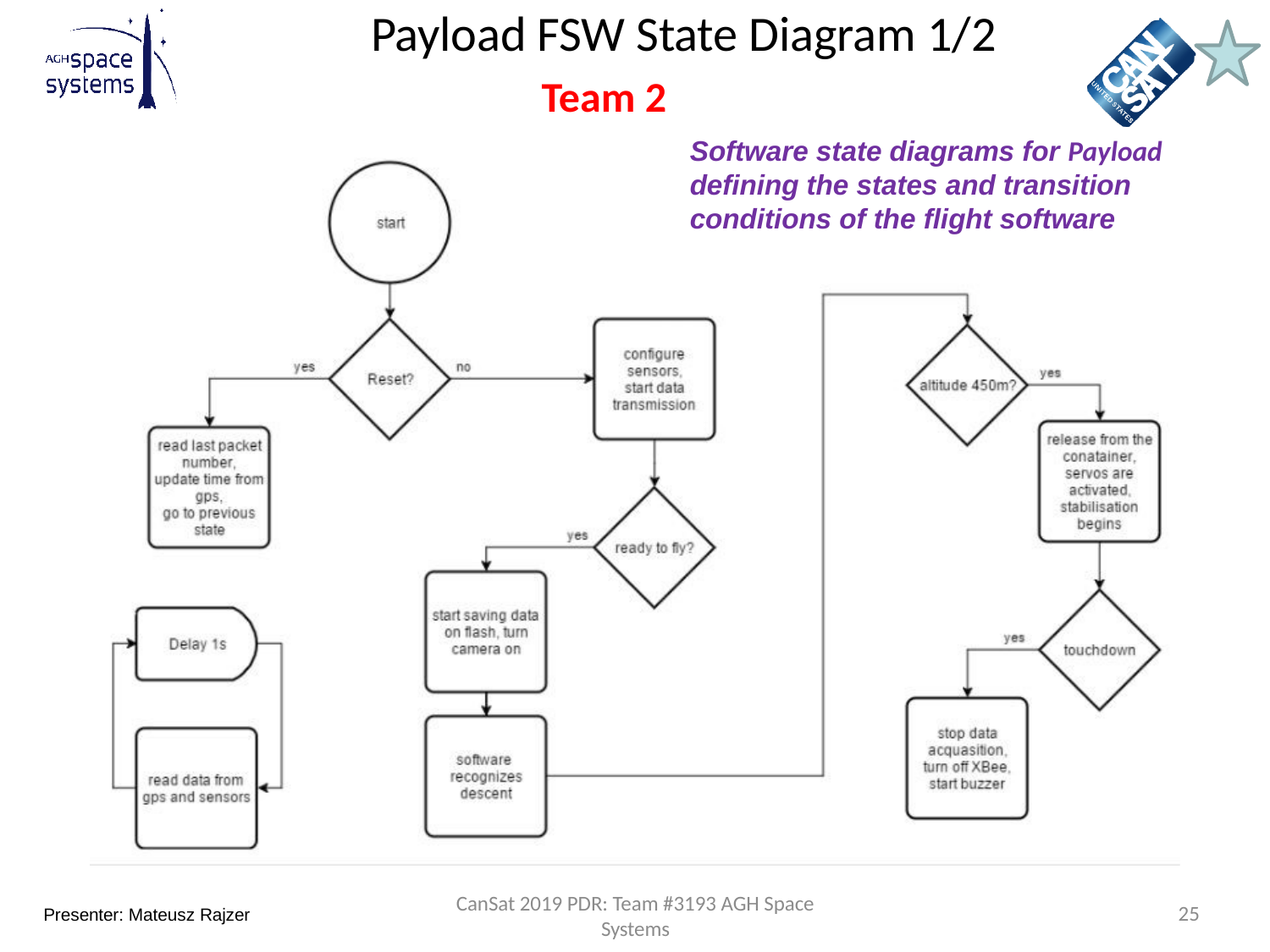

# Payload FSW State Diagram 1/2
Team Logo  Here
(If You Want)

Team 2
Software state diagrams for Payload defining the states and transition conditions of the flight software

25
Presenter: Mateusz Rajzer
CanSat 2019 PDR: Team #3193 AGH Space Systems